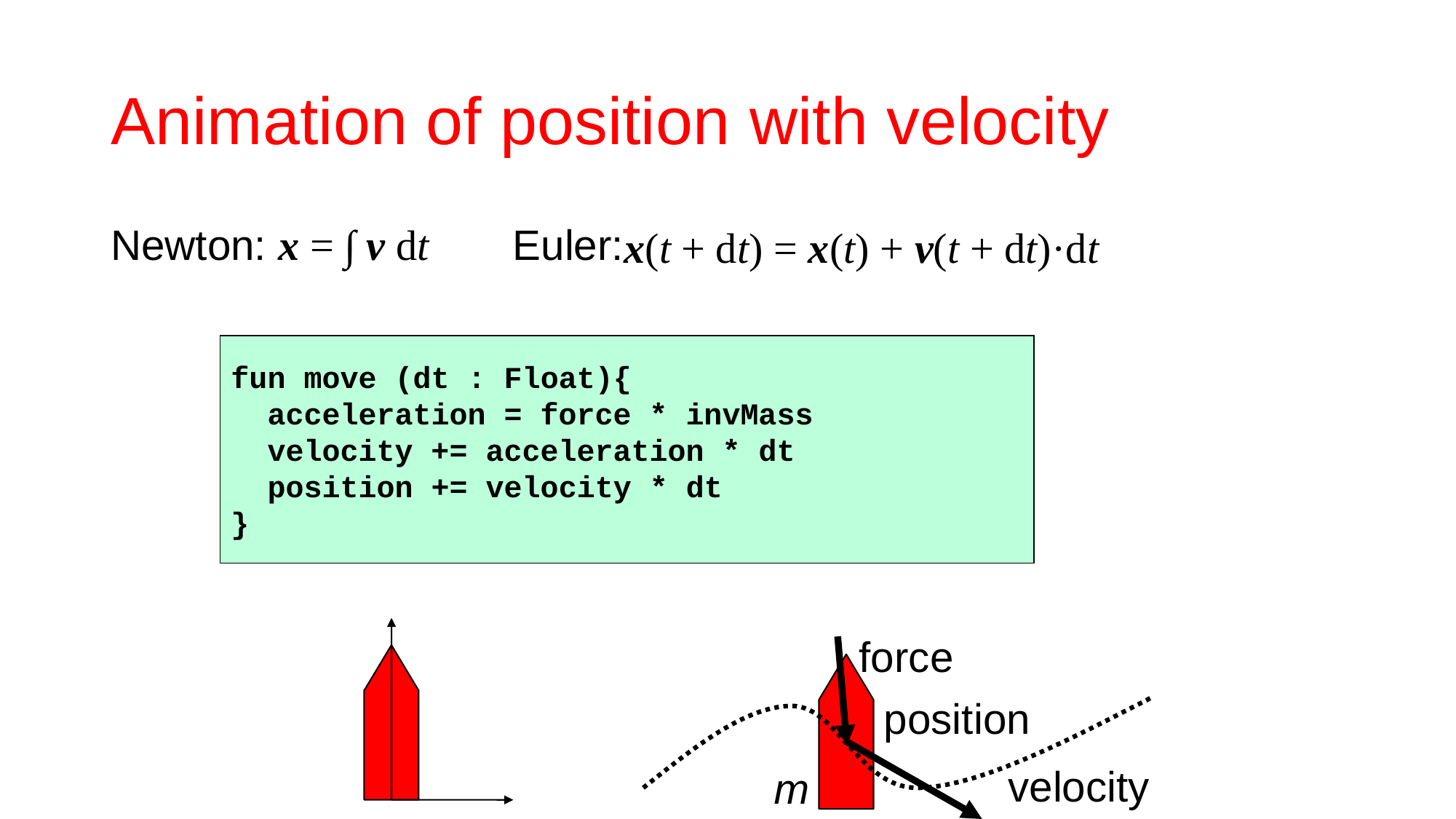

# Animation of position with velocity
Newton: 		    Euler:
x = ∫ v dt
x(t + dt) = x(t) + v(t + dt)·dt
fun move (dt : Float){
  acceleration = force * invMass
  velocity += acceleration * dt
  position += velocity * dt
}

force

position

velocity
m